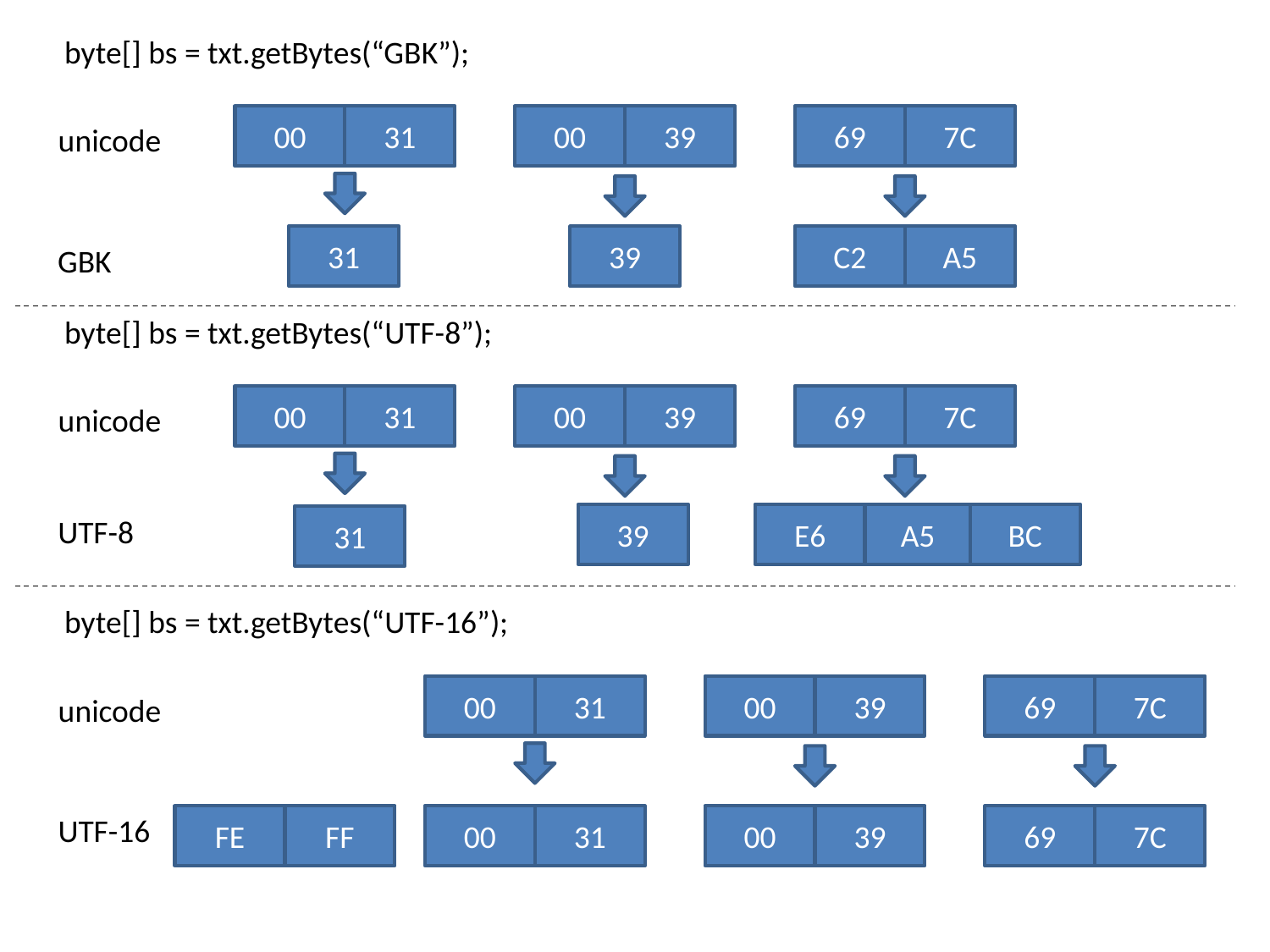

byte[] bs = txt.getBytes(“GBK”);
00
31
00
39
69
7C
unicode

31
39
C2
A5
GBK
byte[] bs = txt.getBytes(“UTF-8”);
00
31
00
39
69
7C
unicode

39
E6
A5
BC
UTF-8
31
byte[] bs = txt.getBytes(“UTF-16”);
00
31
00
39
69
7C
unicode

UTF-16
FE
FF
00
31
00
39
69
7C